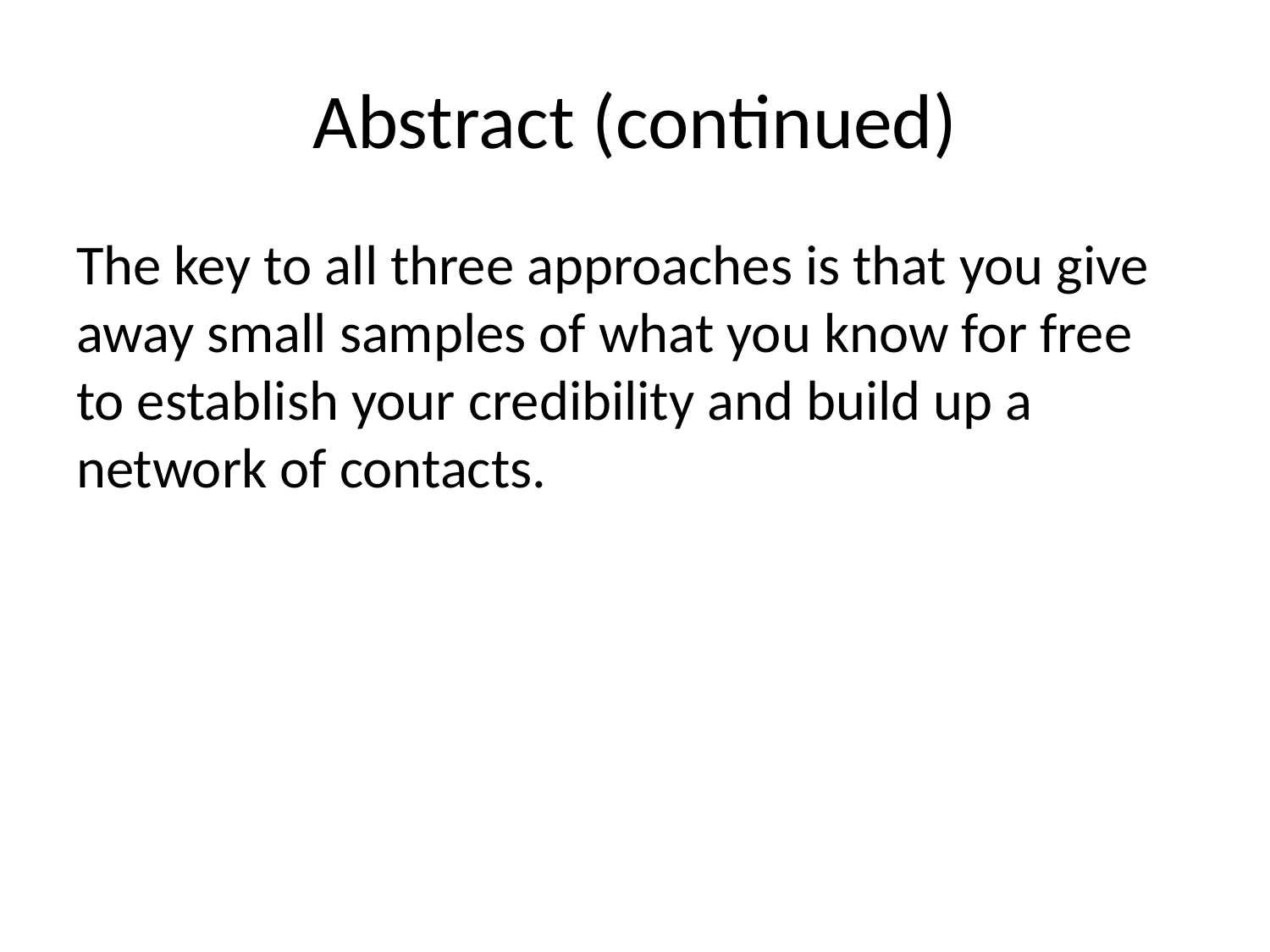

# Abstract (continued)
The key to all three approaches is that you give away small samples of what you know for free to establish your credibility and build up a network of contacts.